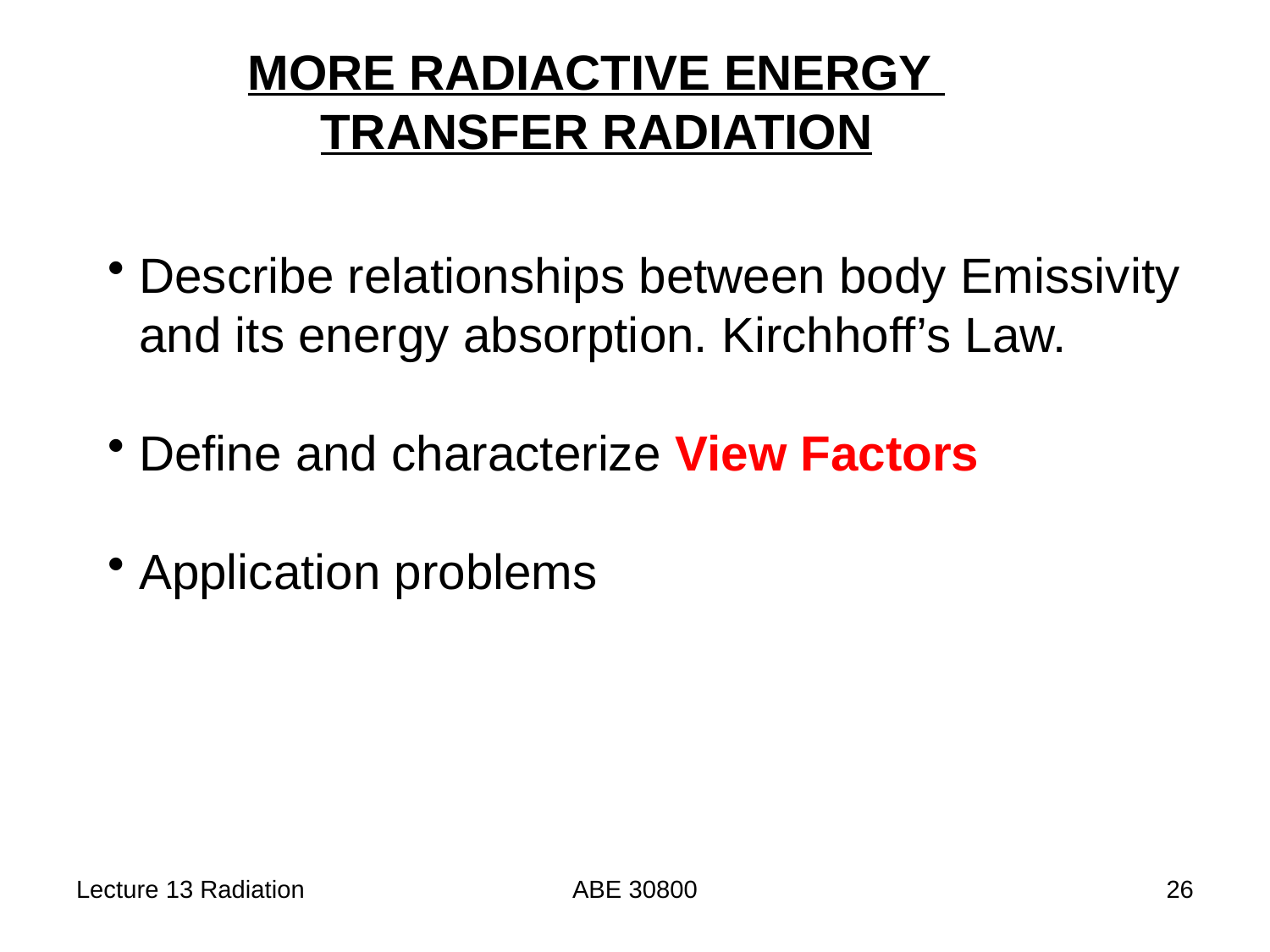

MORE RADIACTIVE ENERGY
TRANSFER RADIATION
Describe relationships between body Emissivity
and its energy absorption. Kirchhoff’s Law.
Define and characterize View Factors
Application problems
Lecture 13 Radiation
ABE 30800
26